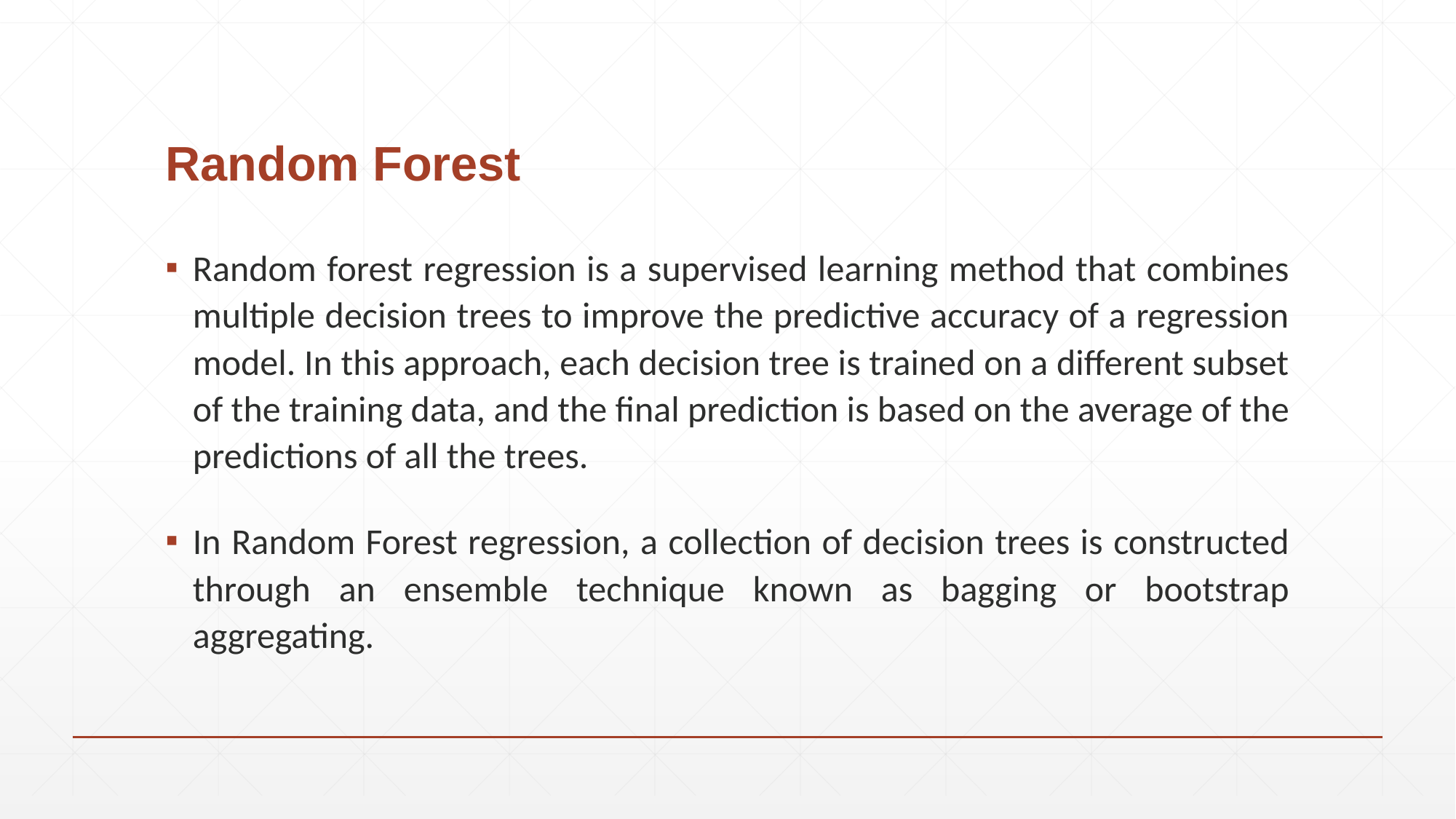

# Random Forest
Random forest regression is a supervised learning method that combines multiple decision trees to improve the predictive accuracy of a regression model. In this approach, each decision tree is trained on a different subset of the training data, and the final prediction is based on the average of the predictions of all the trees.
In Random Forest regression, a collection of decision trees is constructed through an ensemble technique known as bagging or bootstrap aggregating.